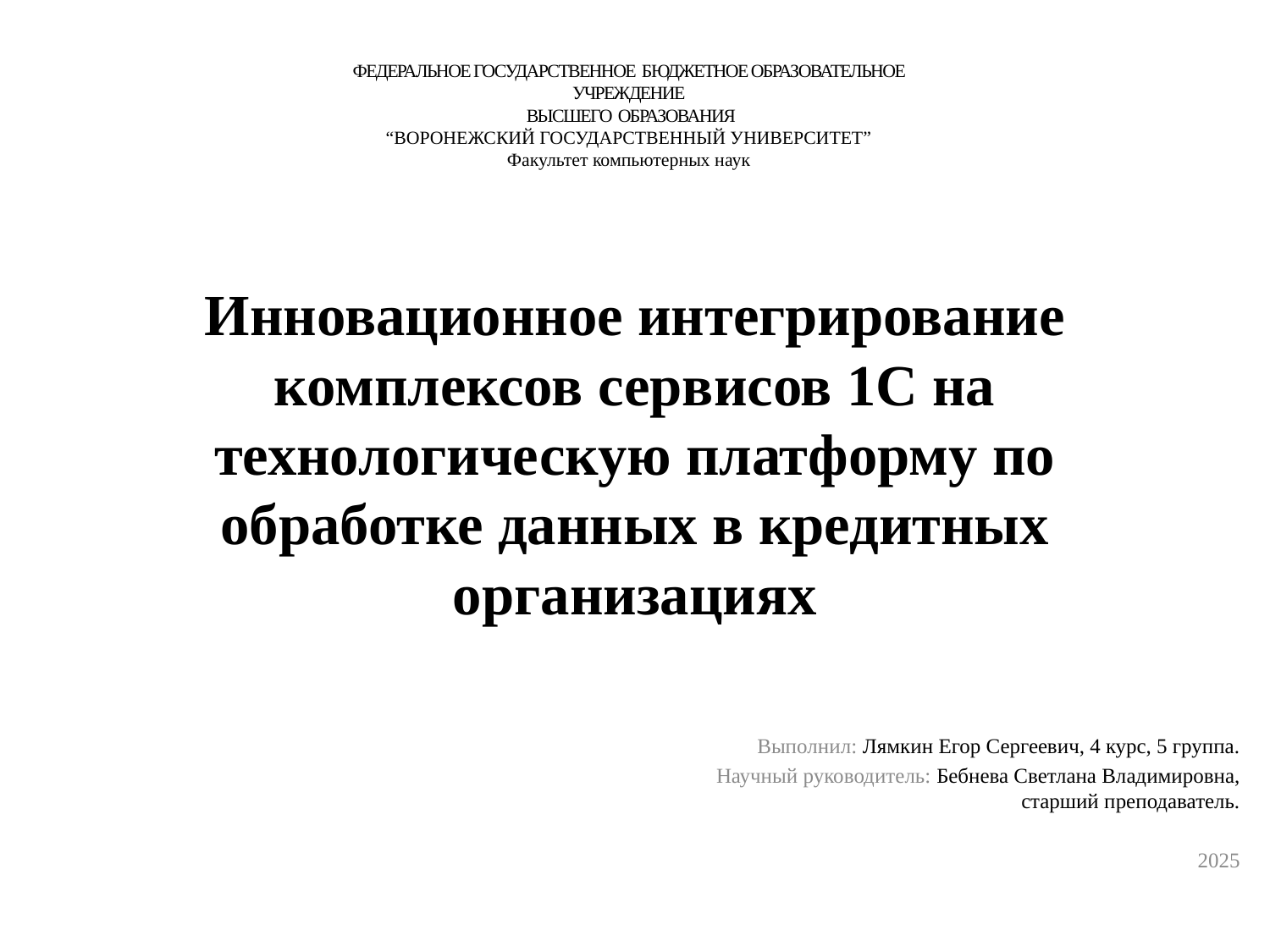

ФЕДЕРАЛЬНОЕ ГОСУДАРСТВЕННОЕ  БЮДЖЕТНОЕ ОБРАЗОВАТЕЛЬНОЕ УЧРЕЖДЕНИЕ
 ВЫСШЕГО  ОБРАЗОВАНИЯ
“ВОРОНЕЖСКИЙ ГОСУДАРСТВЕННЫЙ УНИВЕРСИТЕТ”
Факультет компьютерных наук
# Инновационное интегрирование комплексов сервисов 1С на технологическую платформу по обработке данных в кредитных организациях
Выполнил: Лямкин Егор Сергеевич, 4 курс, 5 группа.
Научный руководитель: Бебнева Светлана Владимировна, старший преподаватель.

2025